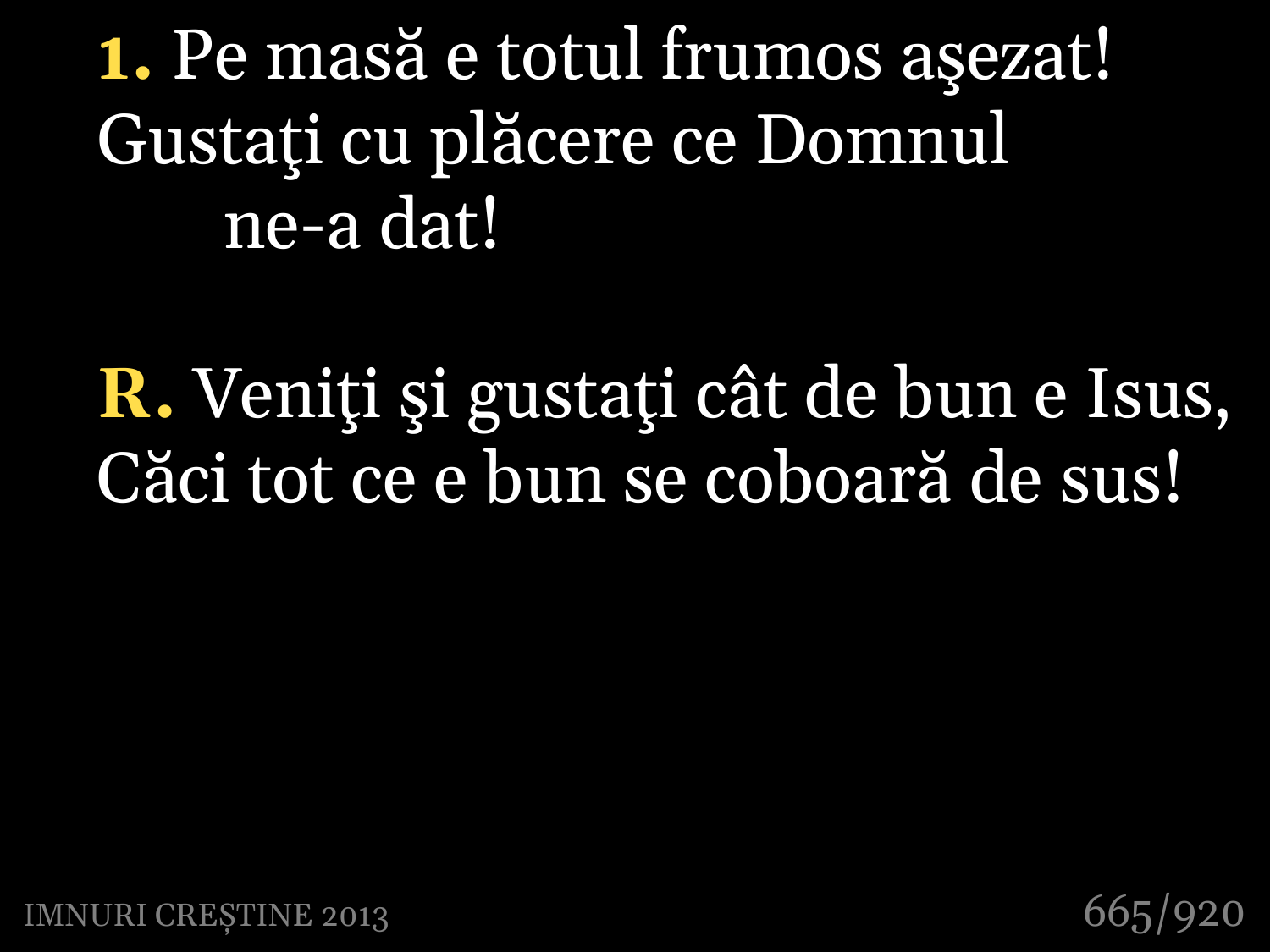

1. Pe masă e totul frumos aşezat!
Gustaţi cu plăcere ce Domnul
	ne-a dat!

R. Veniţi şi gustaţi cât de bun e Isus,
Căci tot ce e bun se coboară de sus!
665/920
IMNURI CREȘTINE 2013